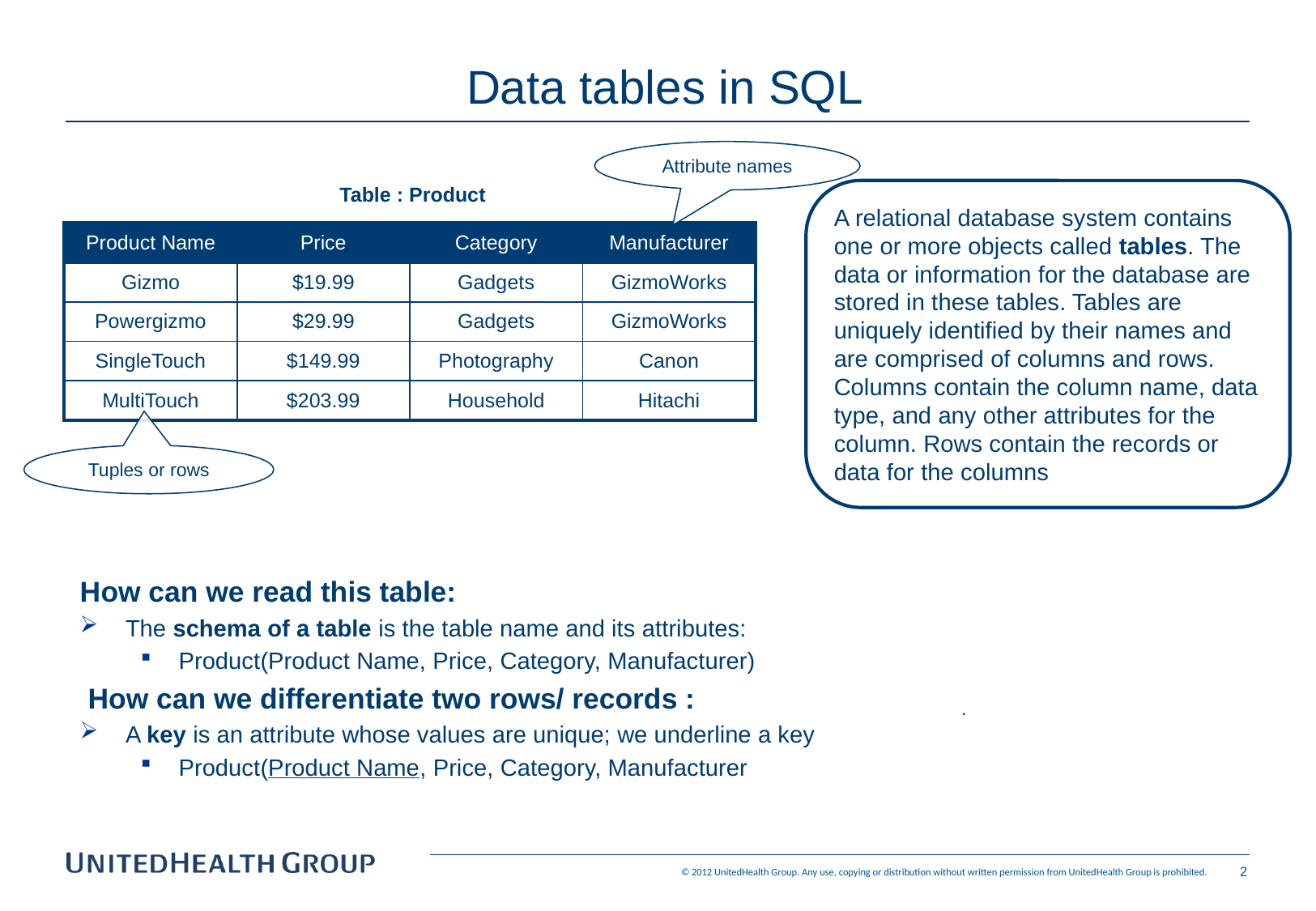

Data tables in SQL
Attribute names
Table : Product
A relational database system contains one or more objects called tables. The data or information for the database are stored in these tables. Tables are uniquely identified by their names and are comprised of columns and rows. Columns contain the column name, data type, and any other attributes for the column. Rows contain the records or data for the columns
| Product Name | Price | Category | Manufacturer |
| --- | --- | --- | --- |
| Gizmo | $19.99 | Gadgets | GizmoWorks |
| Powergizmo | $29.99 | Gadgets | GizmoWorks |
| SingleTouch | $149.99 | Photography | Canon |
| MultiTouch | $203.99 | Household | Hitachi |
Tuples or rows
How can we read this table:
The schema of a table is the table name and its attributes:
Product(Product Name, Price, Category, Manufacturer)
How can we differentiate two rows/ records :
A key is an attribute whose values are unique; we underline a key
Product(Product Name, Price, Category, Manufacturer
.